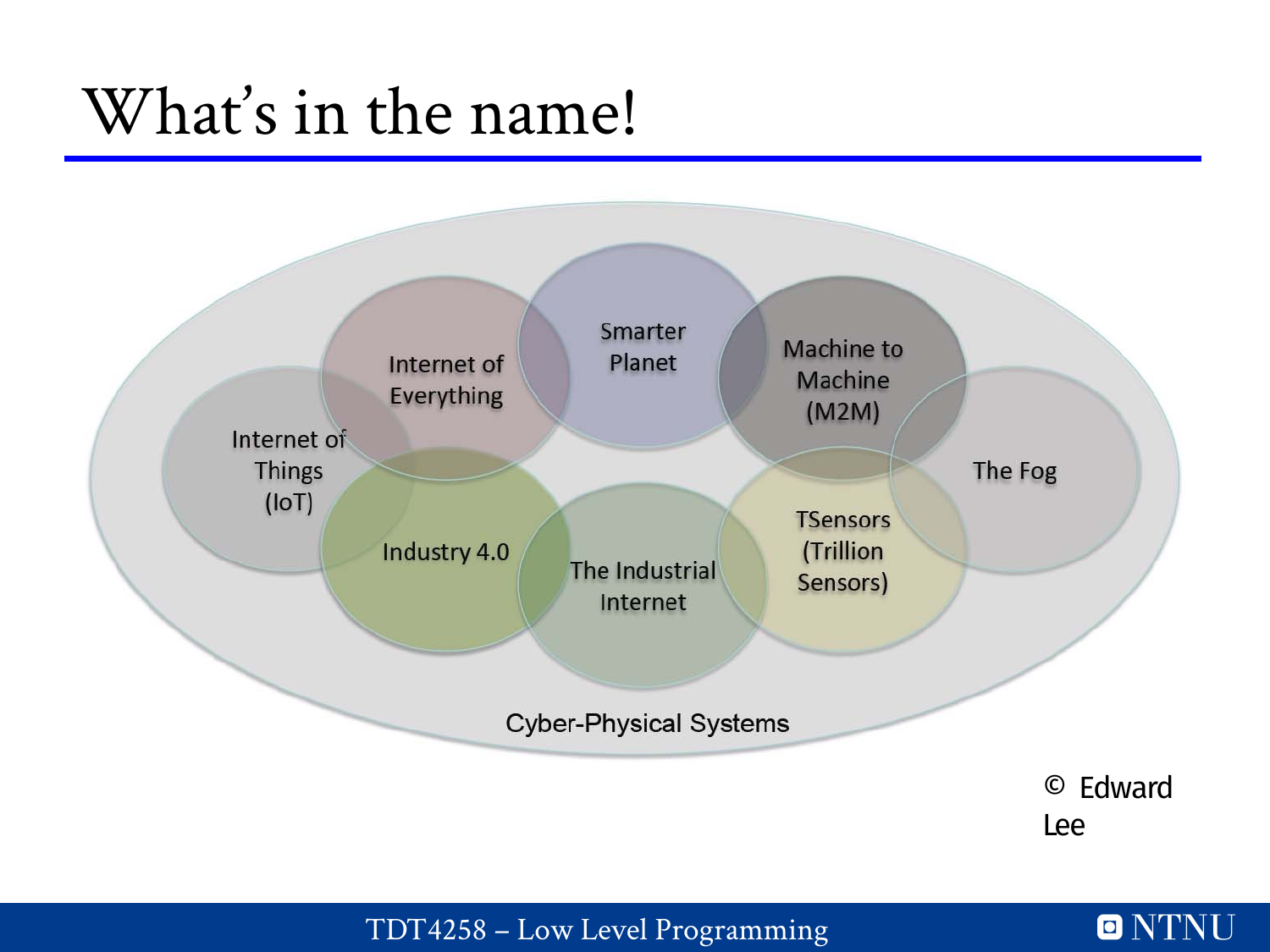

What’s in the name!

© Edward Lee